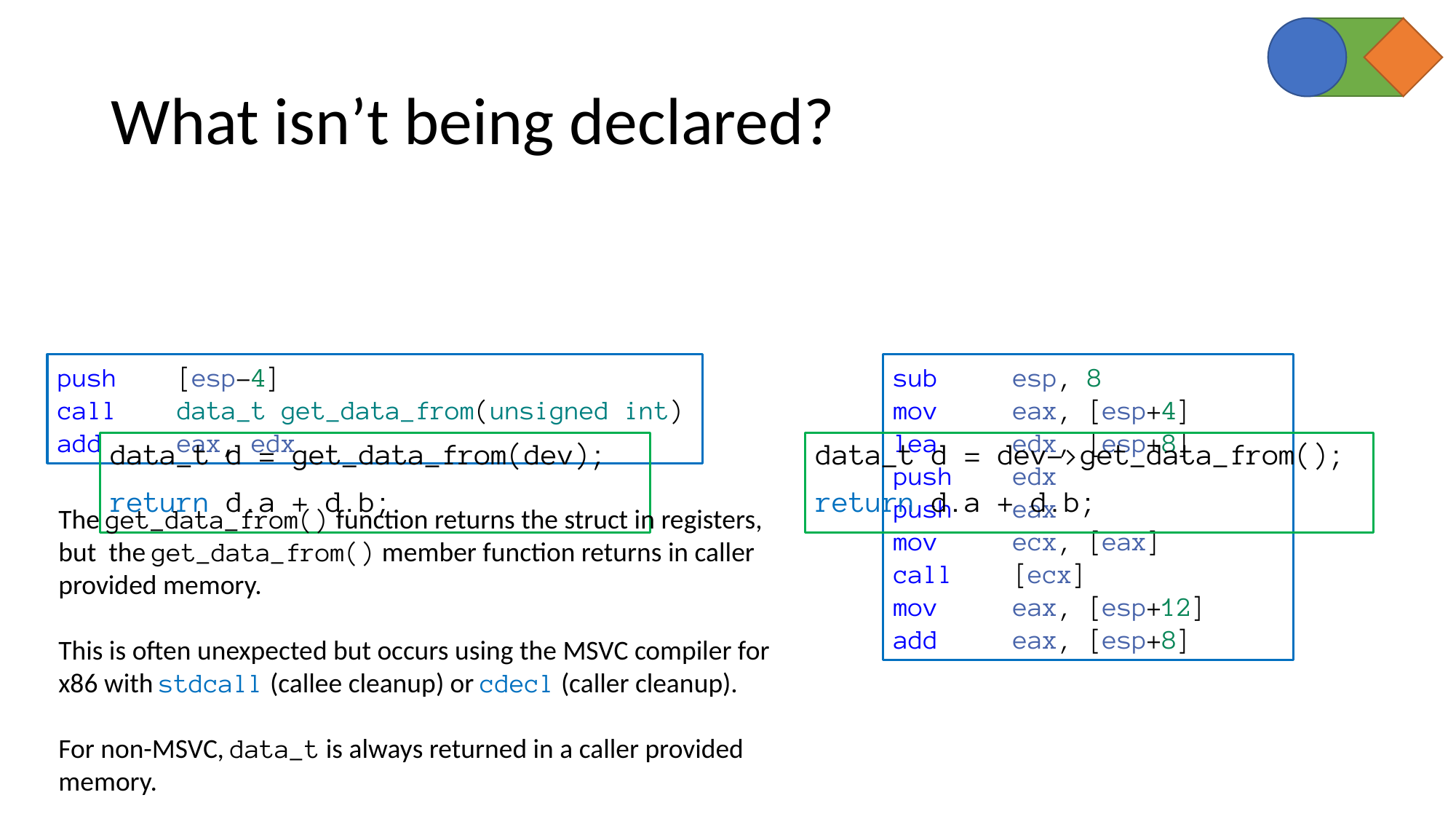

# What isn’t being declared?
push    [esp-4]
call    data_t get_data_from(unsigned int) add     eax, edx
sub     esp, 8
mov     eax, [esp+4]
lea     edx, [esp+8]
push    edx
push    eax
mov     ecx, [eax]
call    [ecx]
mov     eax, [esp+12]
add     eax, [esp+8]
data_t d = dev->get_data_from();
return d.a + d.b;
data_t d = get_data_from(dev);
return d.a + d.b;
The get_data_from() function returns the struct in registers, but  the get_data_from() member function returns in caller provided memory.

This is often unexpected but occurs using the MSVC compiler for x86 with stdcall (callee cleanup) or cdecl (caller cleanup).

For non-MSVC, data_t is always returned in a caller provided memory.